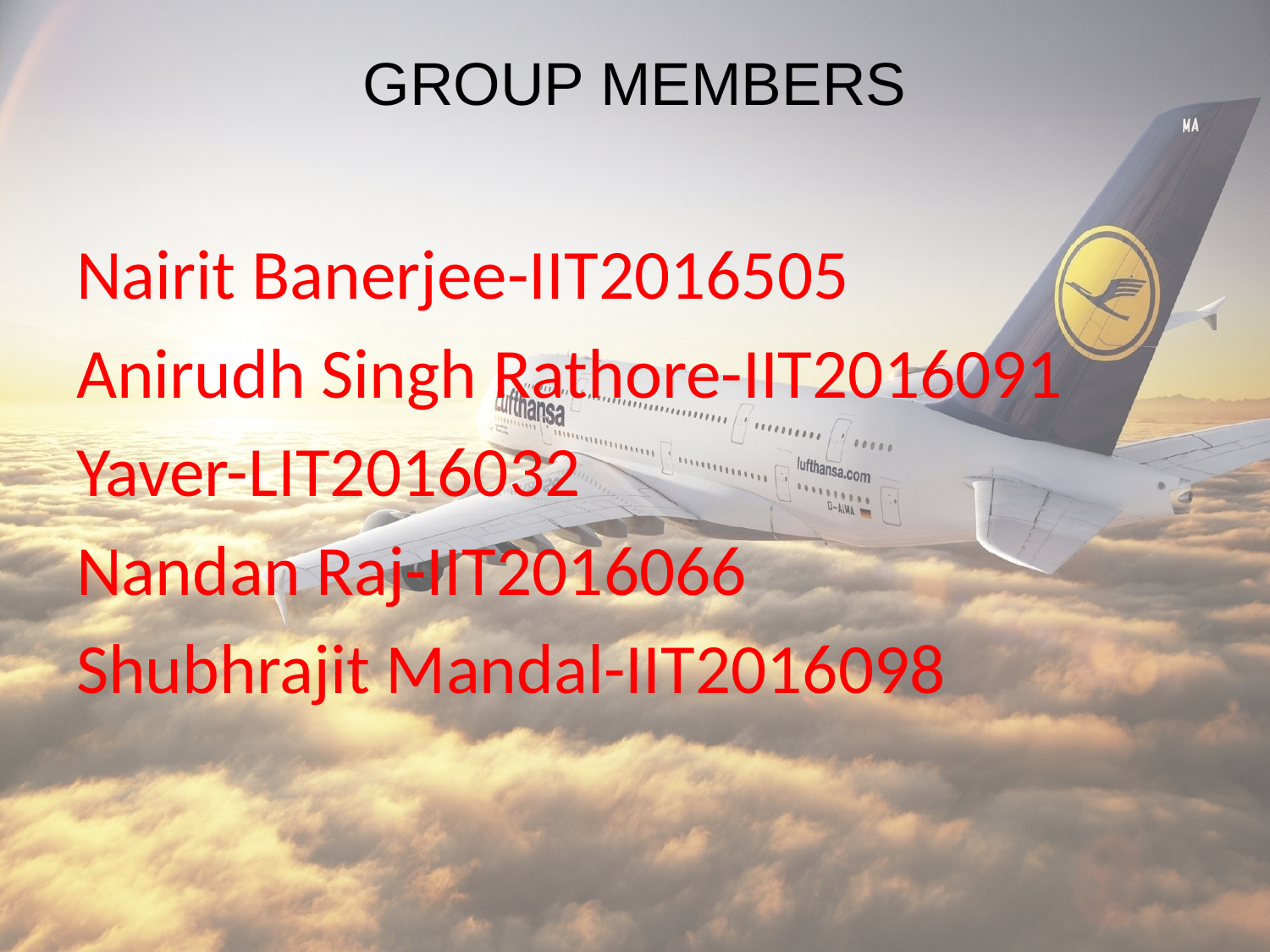

# GROUP MEMBERS
Nairit Banerjee-IIT2016505
Anirudh Singh Rathore-IIT2016091
Yaver-LIT2016032
Nandan Raj-IIT2016066
Shubhrajit Mandal-IIT2016098